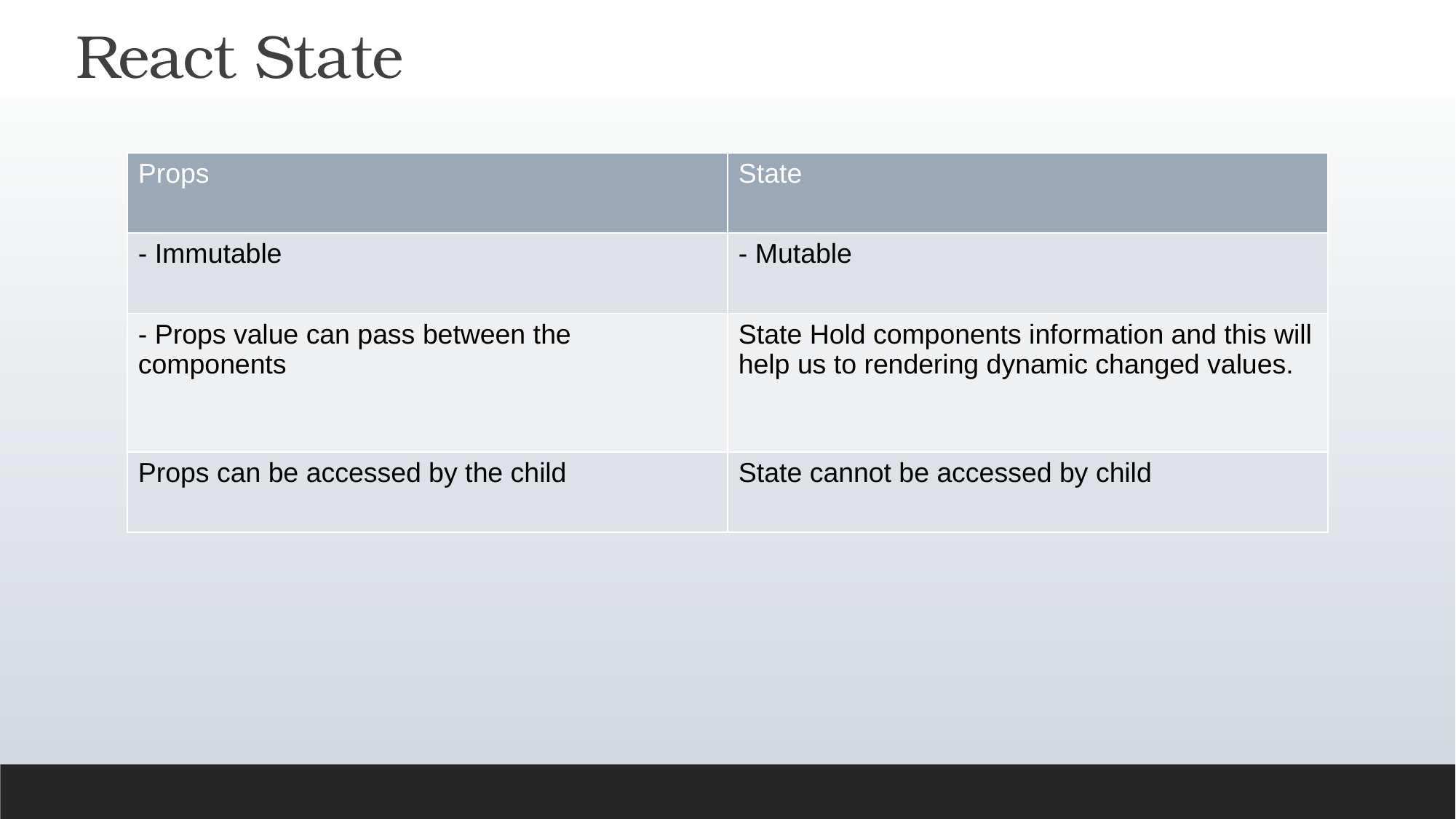

# React State

| Props | State |
| --- | --- |
| - Immutable | - Mutable |
| - Props value can pass between the components | State Hold components information and this will help us to rendering dynamic changed values. |
| Props can be accessed by the child | State cannot be accessed by child |